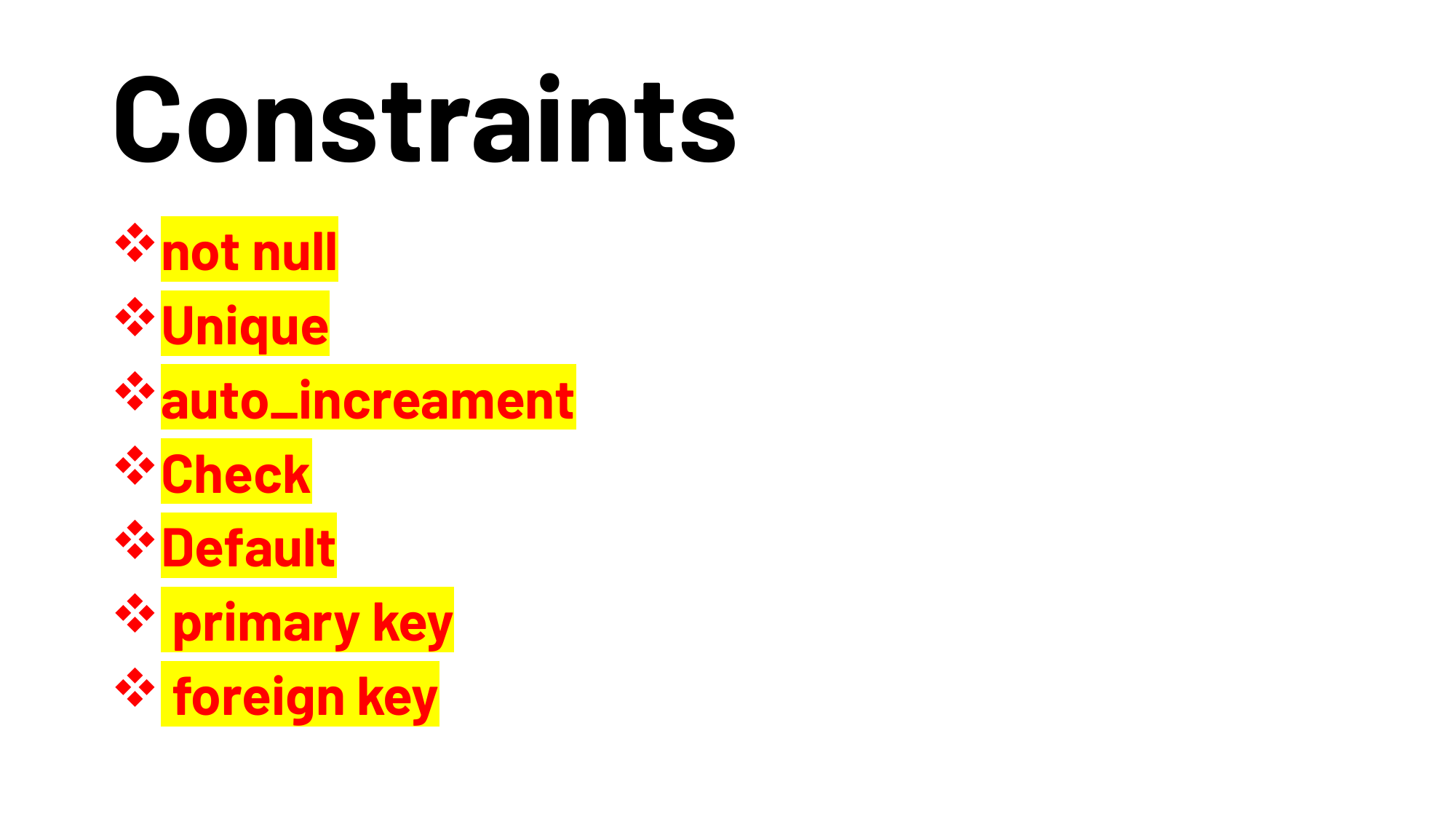

# Constraints
not null
Unique
auto_increament
Check
Default
 primary key
 foreign key